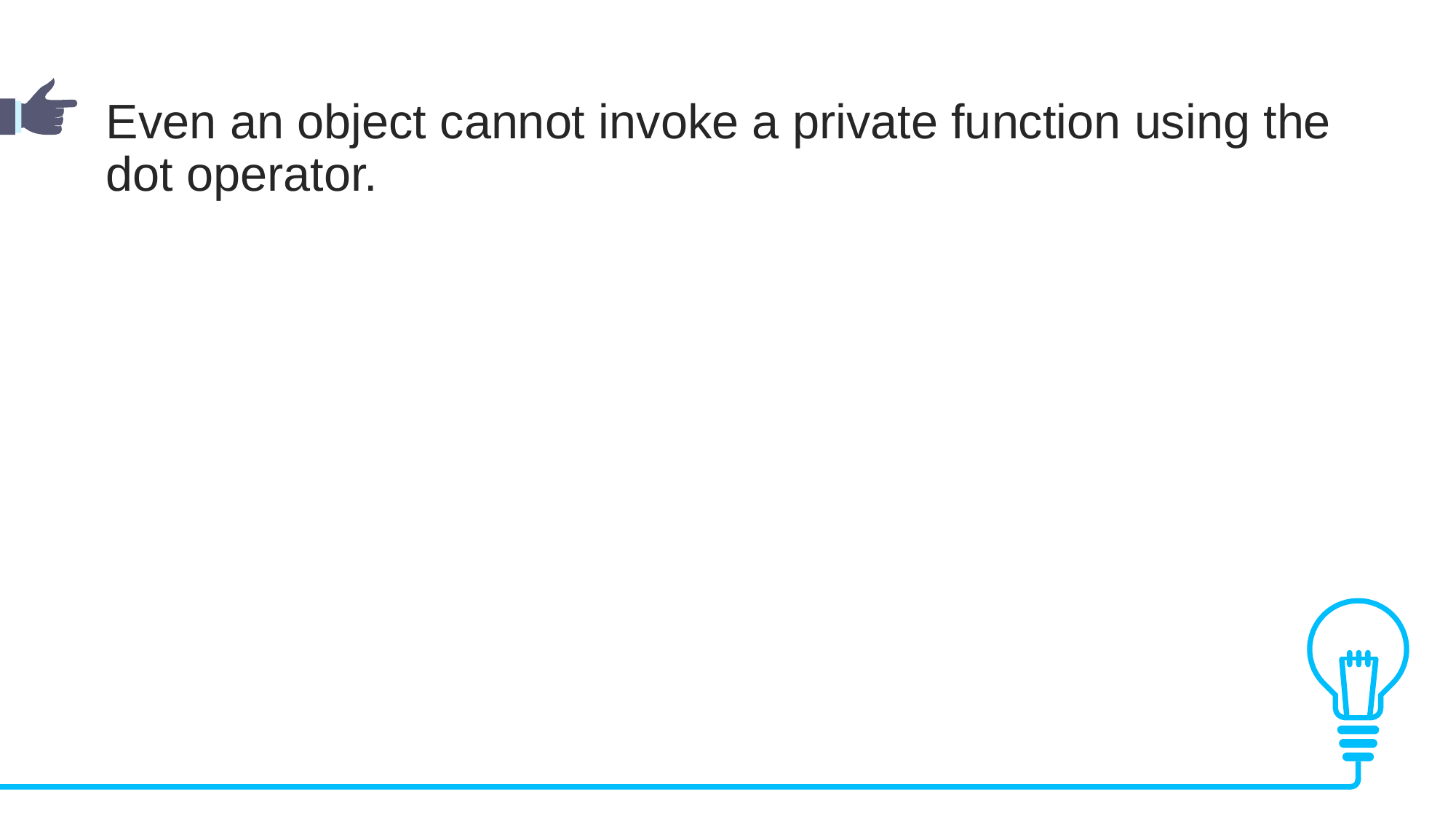

Even an object cannot invoke a private function using the dot operator.